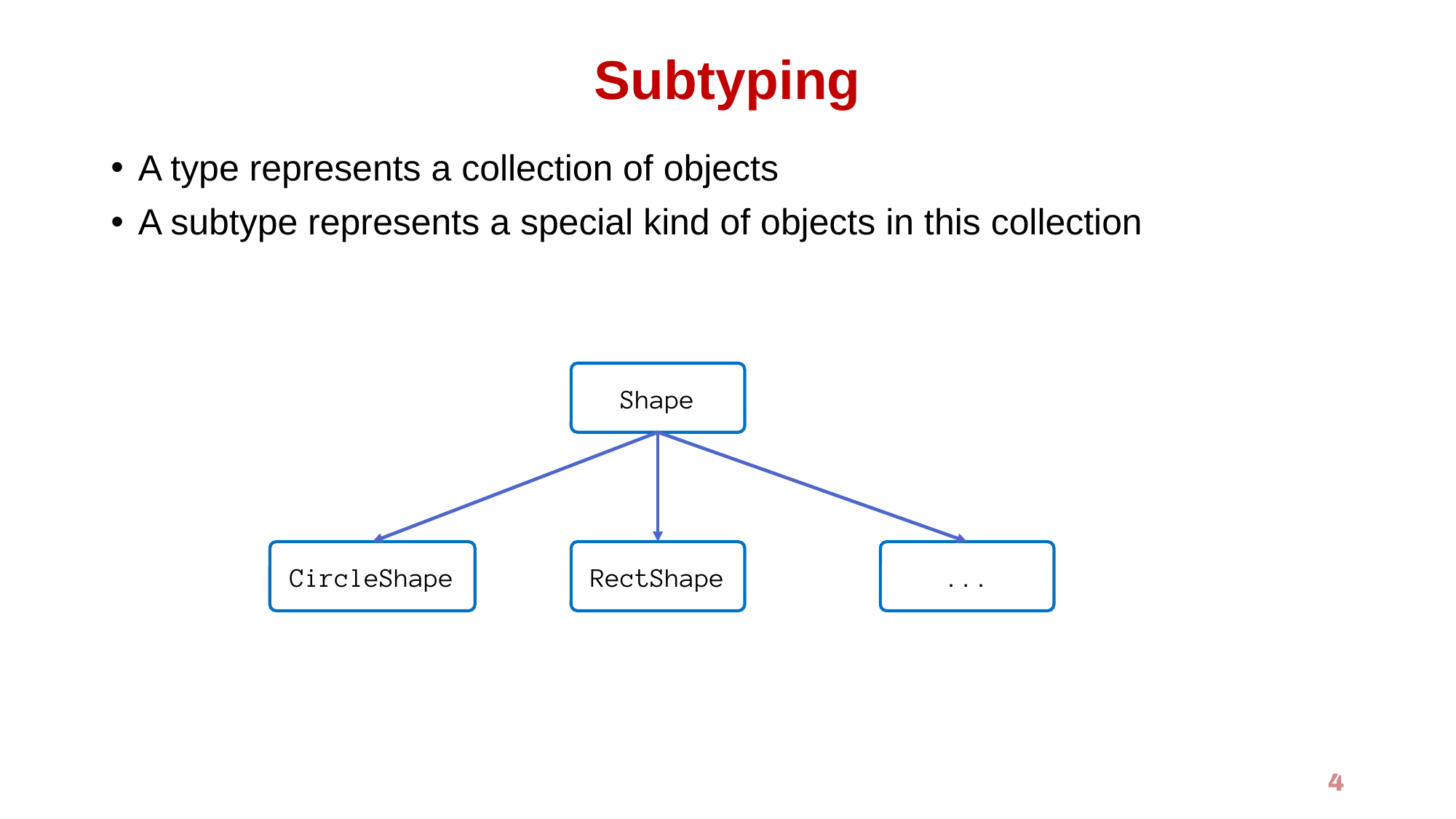

# Subtyping
A type represents a collection of objects
A subtype represents a special kind of objects in this collection
Shape
CircleShape
RectShape
...
4